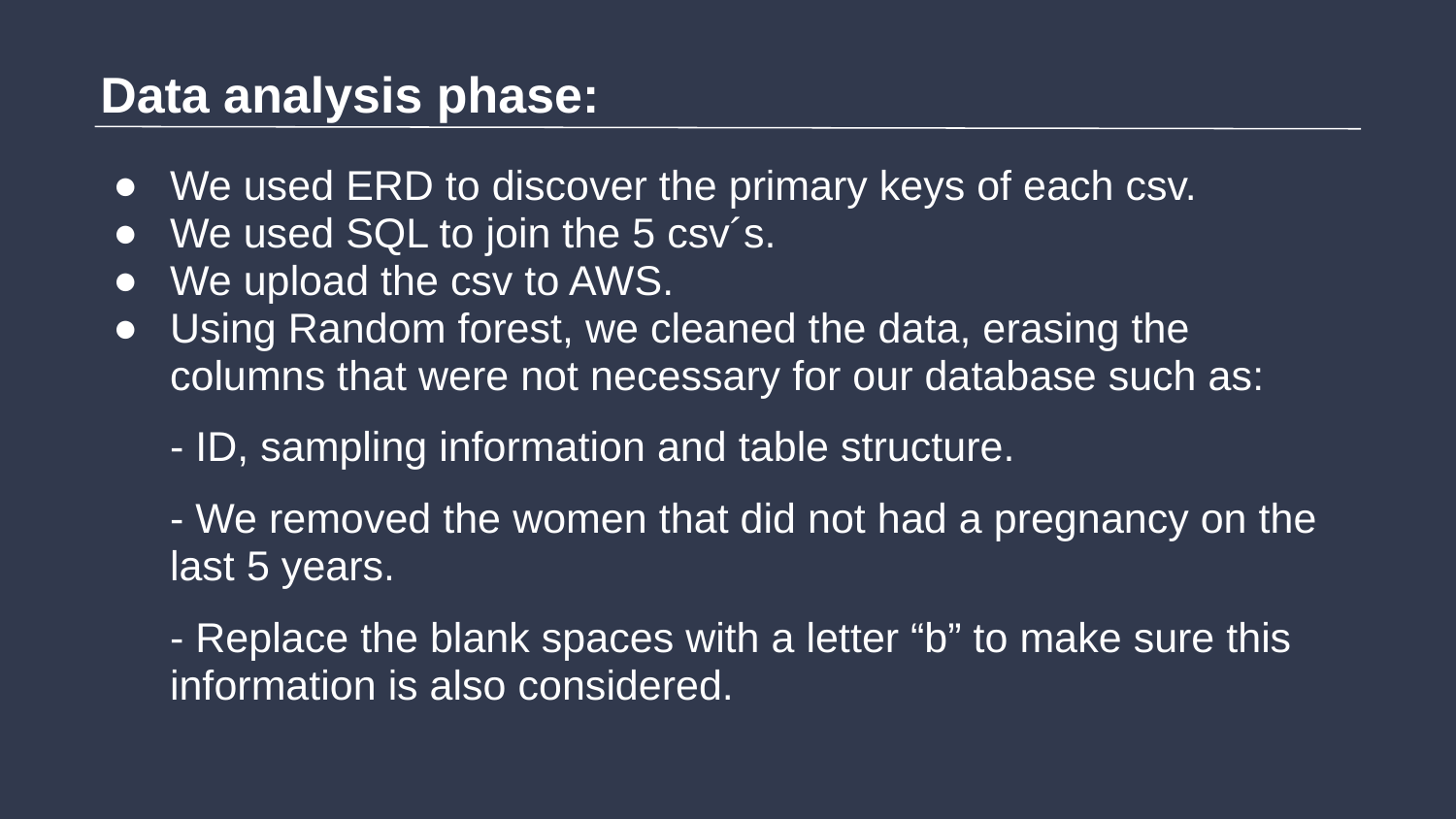

Data analysis phase:
We used ERD to discover the primary keys of each csv.
We used SQL to join the 5 csv´s.
We upload the csv to AWS.
Using Random forest, we cleaned the data, erasing the columns that were not necessary for our database such as:
- ID, sampling information and table structure.
- We removed the women that did not had a pregnancy on the last 5 years.
- Replace the blank spaces with a letter “b” to make sure this information is also considered.